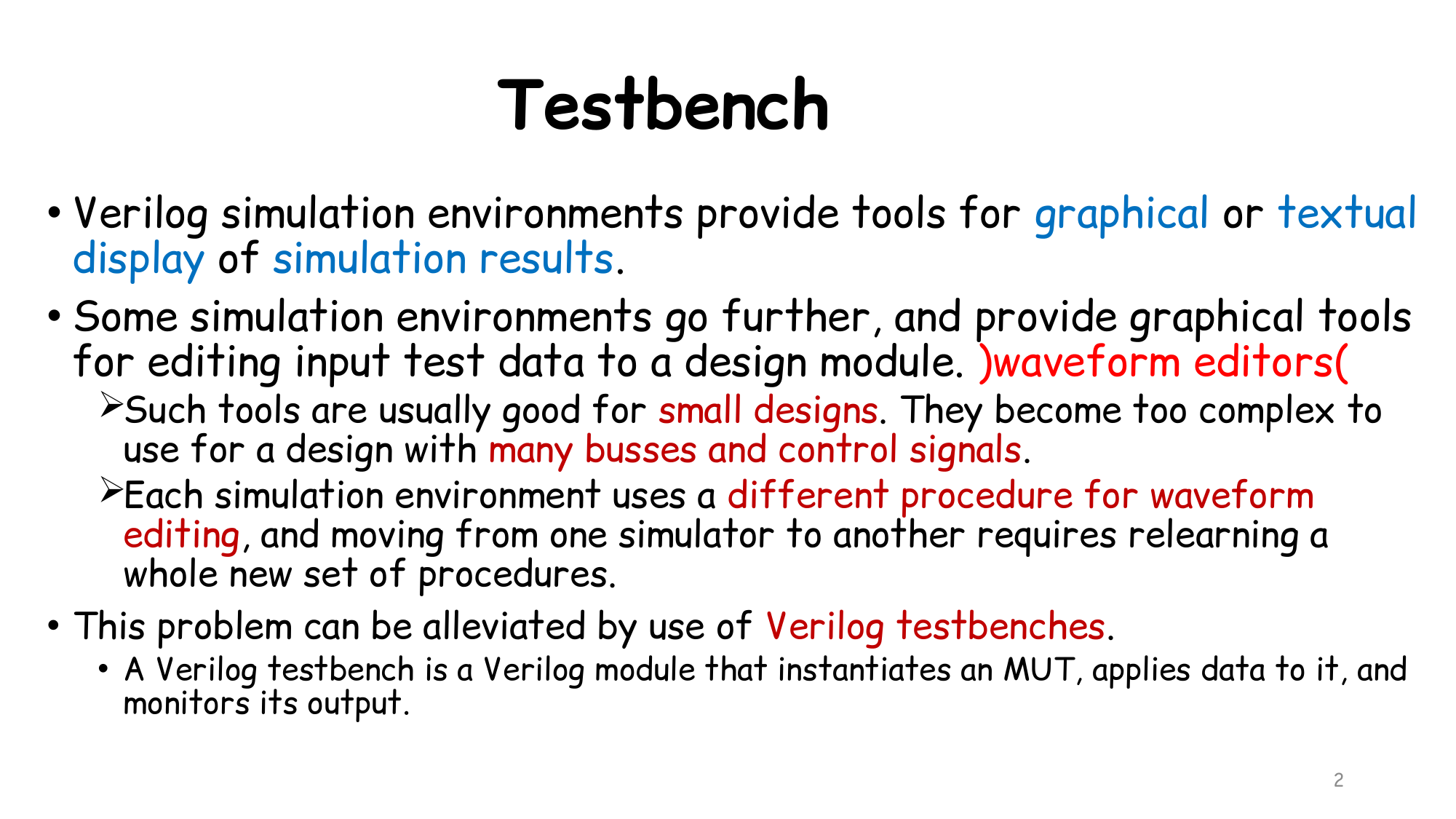

# Testbench
Verilog simulation environments provide tools for graphical or textual display of simulation results.
Some simulation environments go further, and provide graphical tools for editing input test data to a design module. )waveform editors(
Such tools are usually good for small designs. They become too complex to use for a design with many busses and control signals.
Each simulation environment uses a different procedure for waveform editing, and moving from one simulator to another requires relearning a whole new set of procedures.
This problem can be alleviated by use of Verilog testbenches.
A Verilog testbench is a Verilog module that instantiates an MUT, applies data to it, and monitors its output.

2